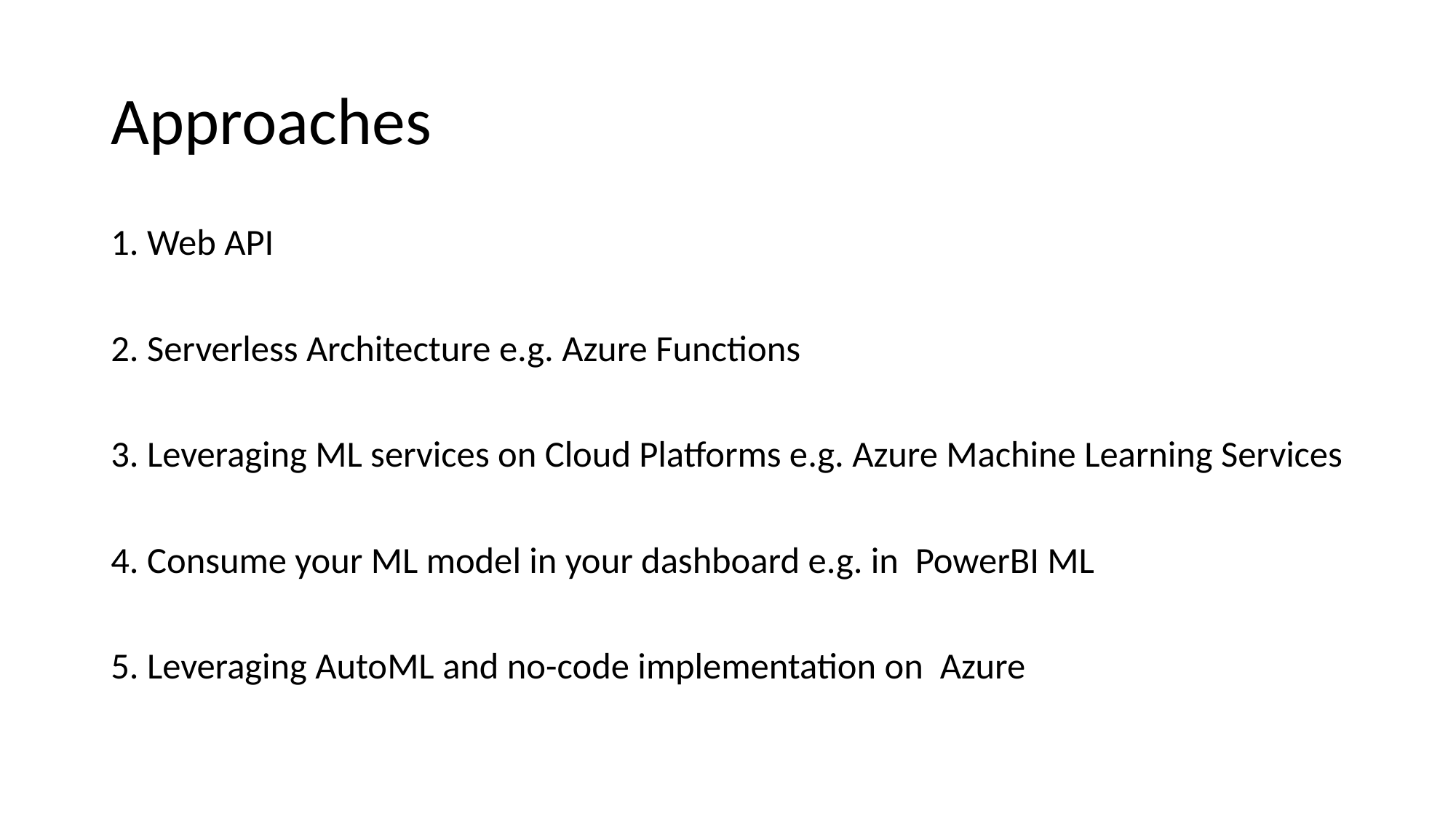

# Approaches
1. Web API

2. Serverless Architecture e.g. Azure Functions

3. Leveraging ML services on Cloud Platforms e.g. Azure Machine Learning Services

4. Consume your ML model in your dashboard e.g. in  PowerBI ML

5. Leveraging AutoML and no-code implementation on  Azure